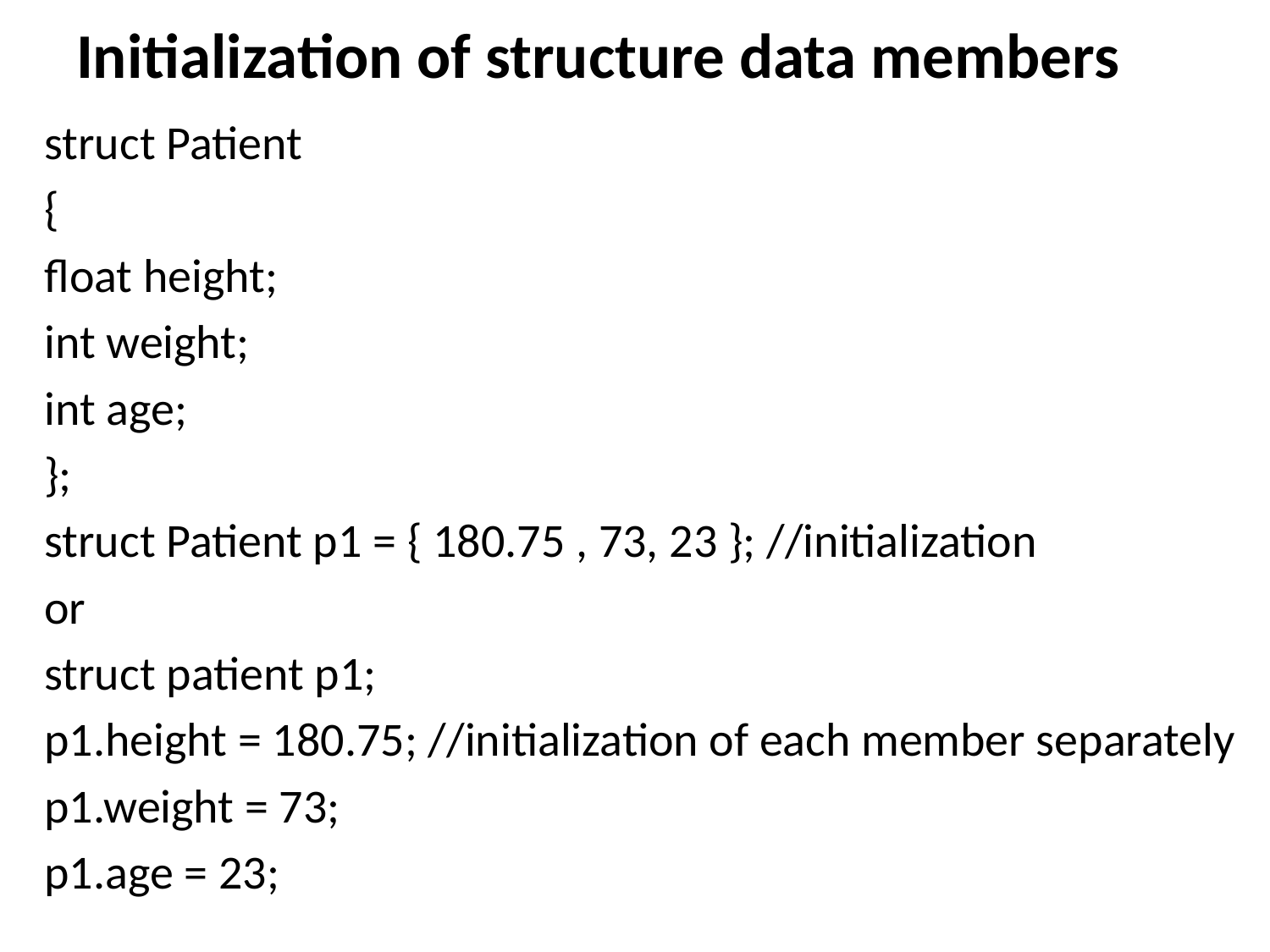

# Initialization of structure data members
struct Patient
{
float height;
int weight;
int age;
};
struct Patient p1 = { 180.75 , 73, 23 }; //initialization
or
struct patient p1;
p1.height = 180.75; //initialization of each member separately
p1.weight = 73;
p1.age = 23;